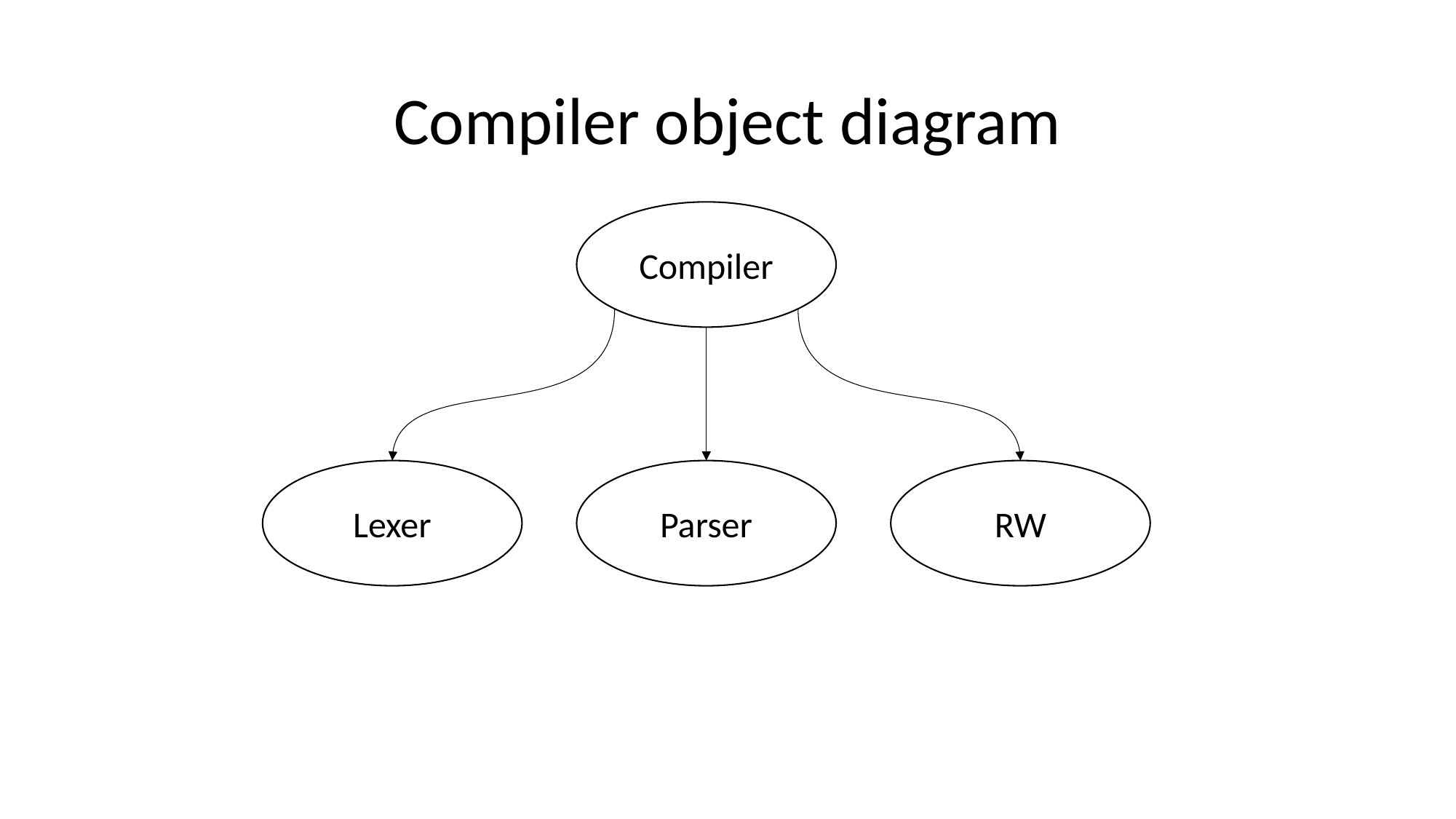

# Compiler object diagram
Compiler
Lexer
Parser
RW